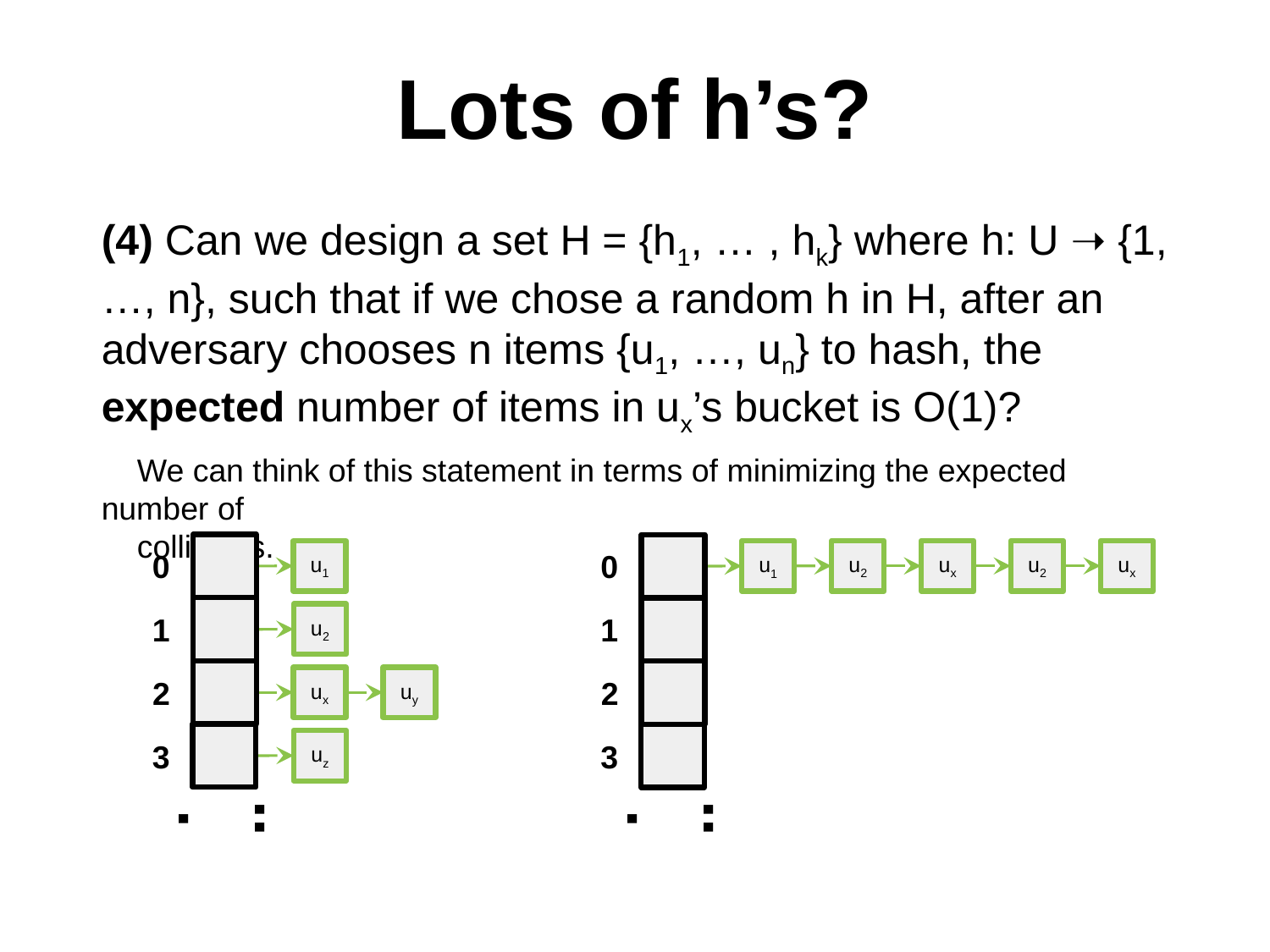

Lots of h’s?
(4) Can we design a set H = {h1, … , hk} where h: U ➝ {1, …, n}, such that if we chose a random h in H, after an adversary chooses n items {u1, …, un} to hash, the expected number of items in ux’s bucket is O(1)?

    We can think of this statement in terms of minimizing the expected number of
    collisions.
0
0

u2
ux
u2
ux
u1
u1

1

1
u2

2

2
ux
uy

3

3
uz
...
...